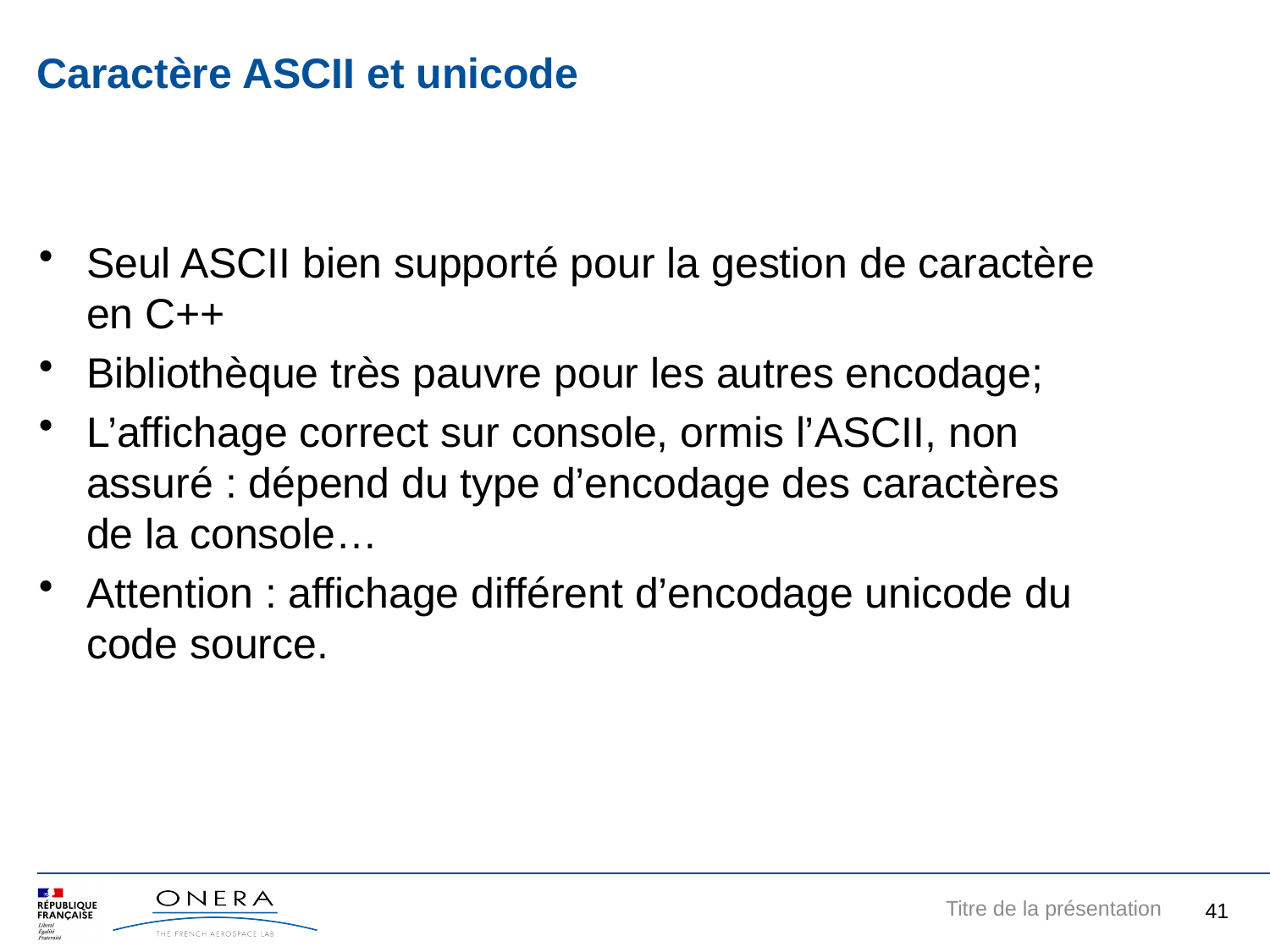

# Caractère ASCII et unicode
Seul ASCII bien supporté pour la gestion de caractère en C++
Bibliothèque très pauvre pour les autres encodage;
L’affichage correct sur console, ormis l’ASCII, non assuré : dépend du type d’encodage des caractères de la console…
Attention : affichage différent d’encodage unicode du code source.
41
Titre de la présentation